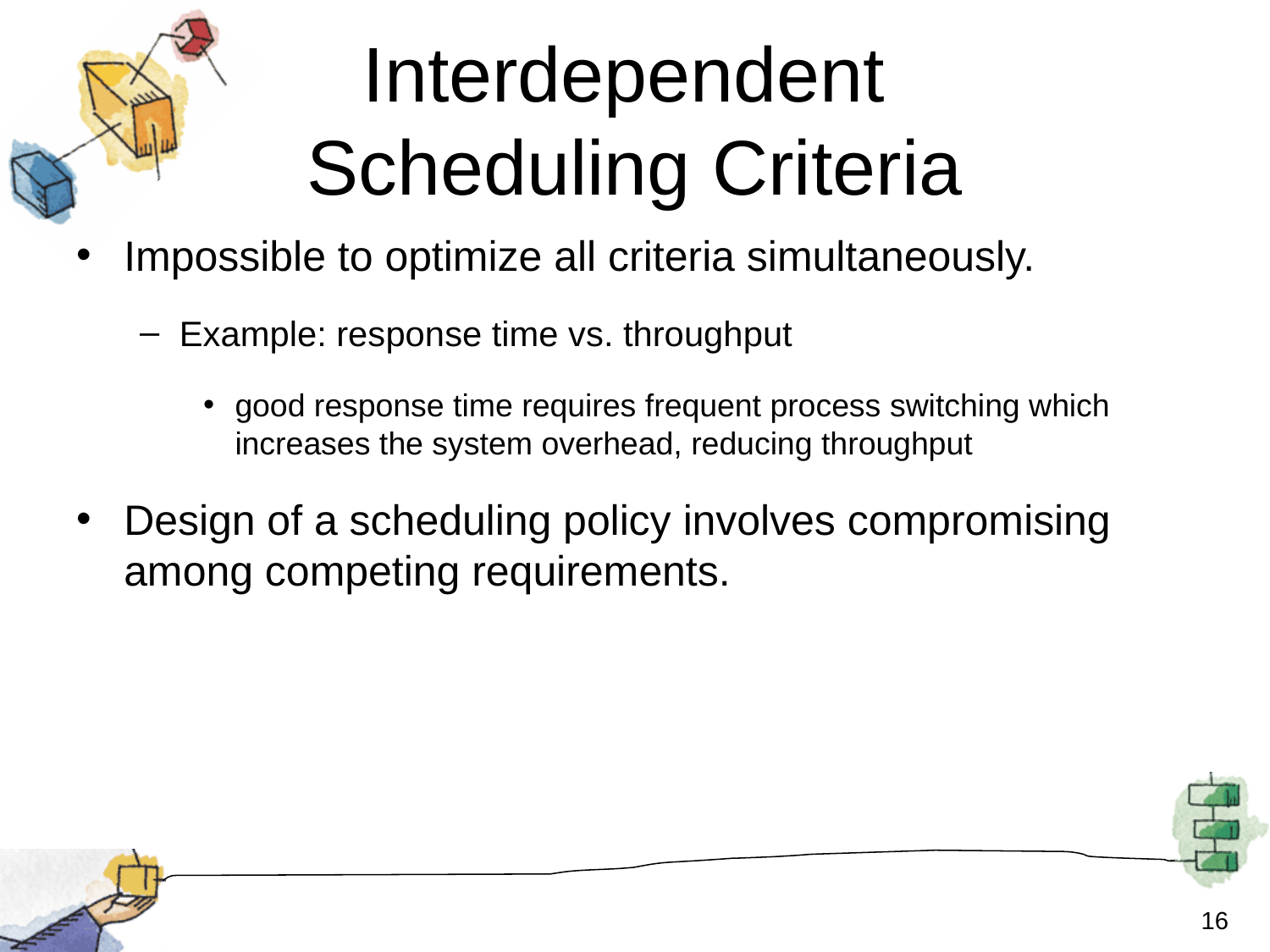

# Interdependent Scheduling Criteria
Impossible to optimize all criteria simultaneously.
Example: response time vs. throughput
good response time requires frequent process switching which increases the system overhead, reducing throughput
Design of a scheduling policy involves compromising among competing requirements.